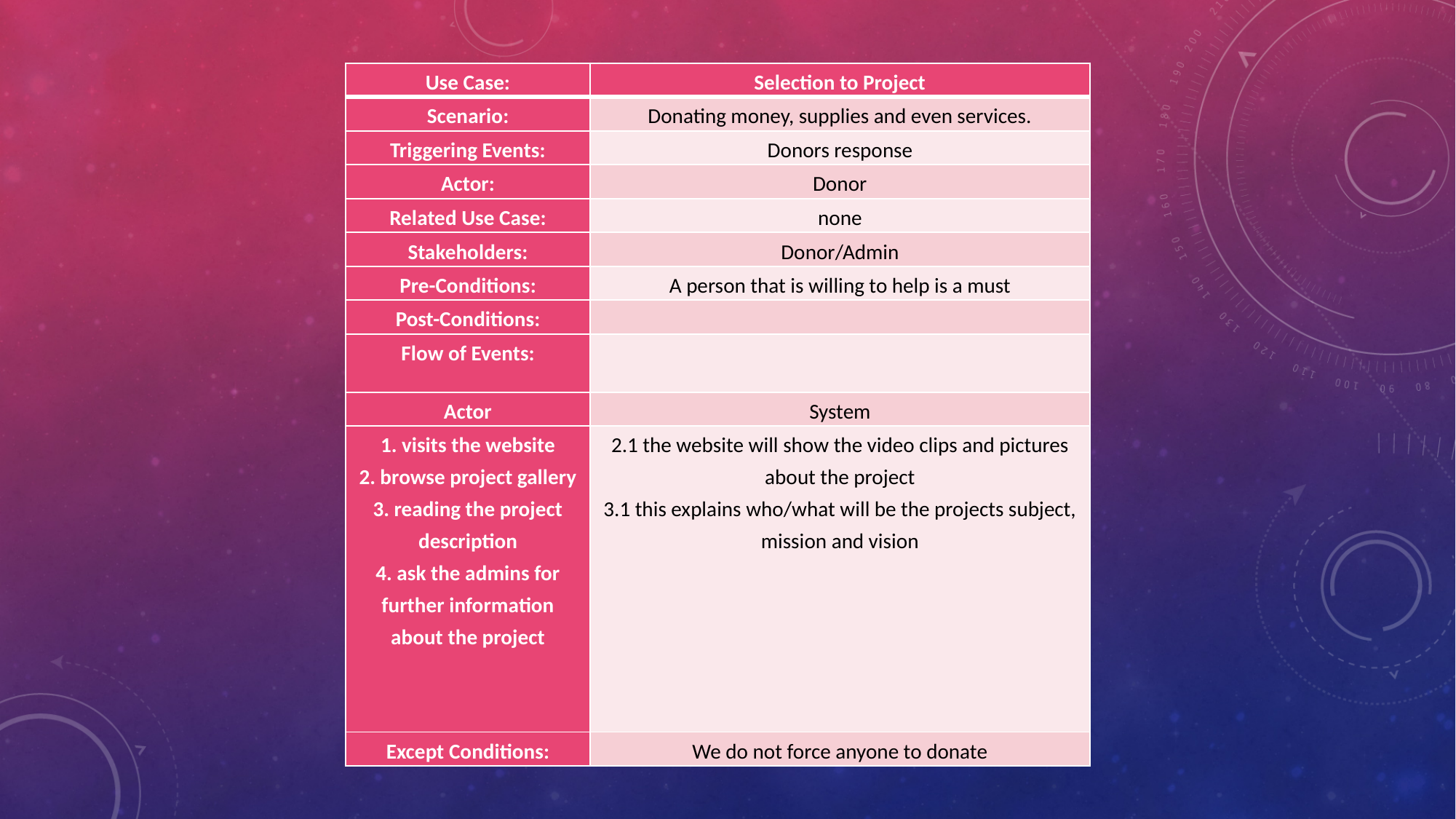

| Use Case: | Selection to Project |
| --- | --- |
| Scenario: | Donating money, supplies and even services. |
| Triggering Events: | Donors response |
| Actor: | Donor |
| Related Use Case: | none |
| Stakeholders: | Donor/Admin |
| Pre-Conditions: | A person that is willing to help is a must |
| Post-Conditions: |  |
| Flow of Events: |  |
| Actor | System |
| 1. visits the website 2. browse project gallery 3. reading the project description 4. ask the admins for further information about the project | 2.1 the website will show the video clips and pictures about the project 3.1 this explains who/what will be the projects subject, mission and vision |
| Except Conditions: | We do not force anyone to donate |